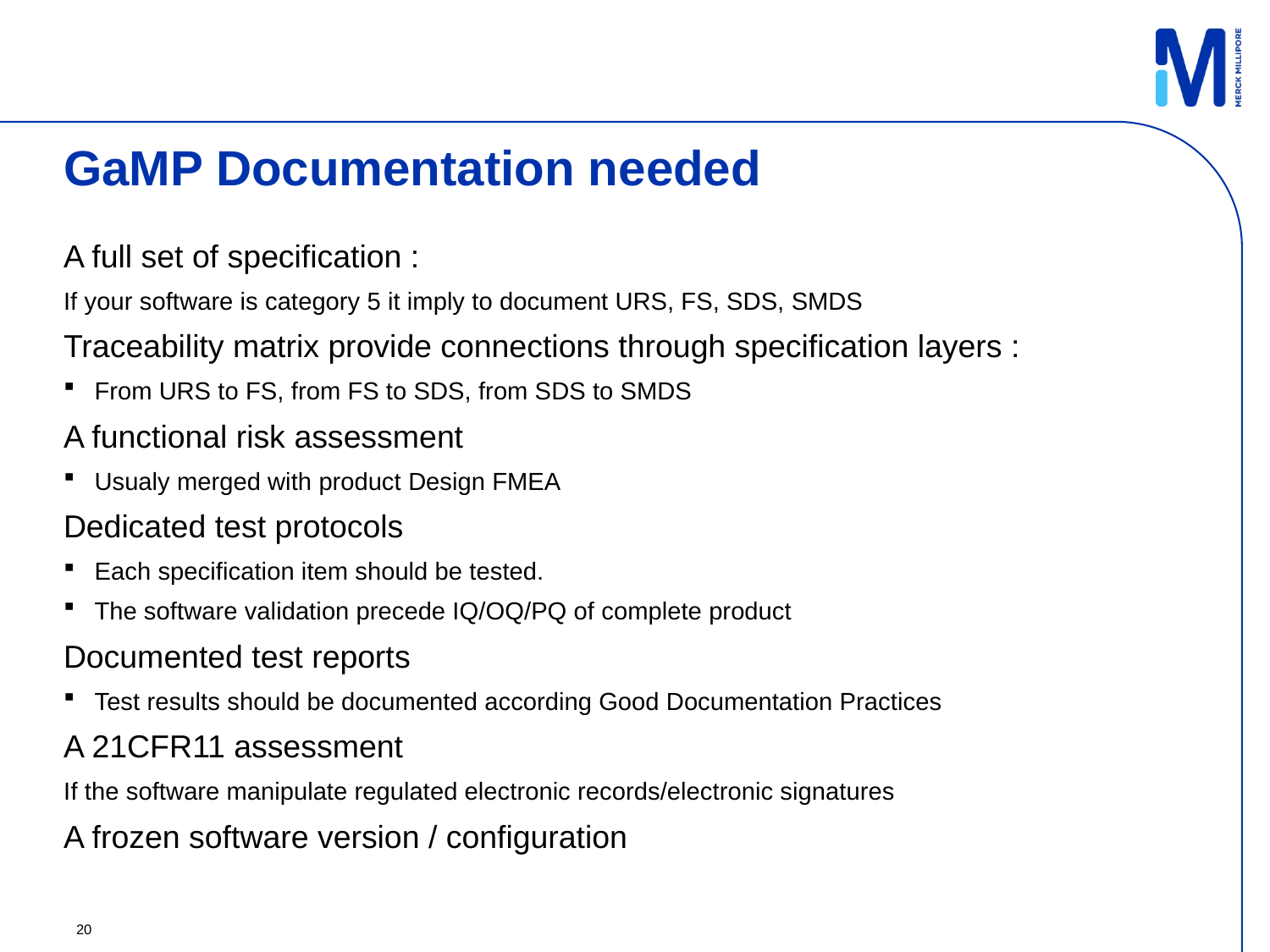

# GaMP Documentation needed
A full set of specification :
If your software is category 5 it imply to document URS, FS, SDS, SMDS
Traceability matrix provide connections through specification layers :
From URS to FS, from FS to SDS, from SDS to SMDS
A functional risk assessment
Usualy merged with product Design FMEA
Dedicated test protocols
Each specification item should be tested.
The software validation precede IQ/OQ/PQ of complete product
Documented test reports
Test results should be documented according Good Documentation Practices
A 21CFR11 assessment
If the software manipulate regulated electronic records/electronic signatures
A frozen software version / configuration

20